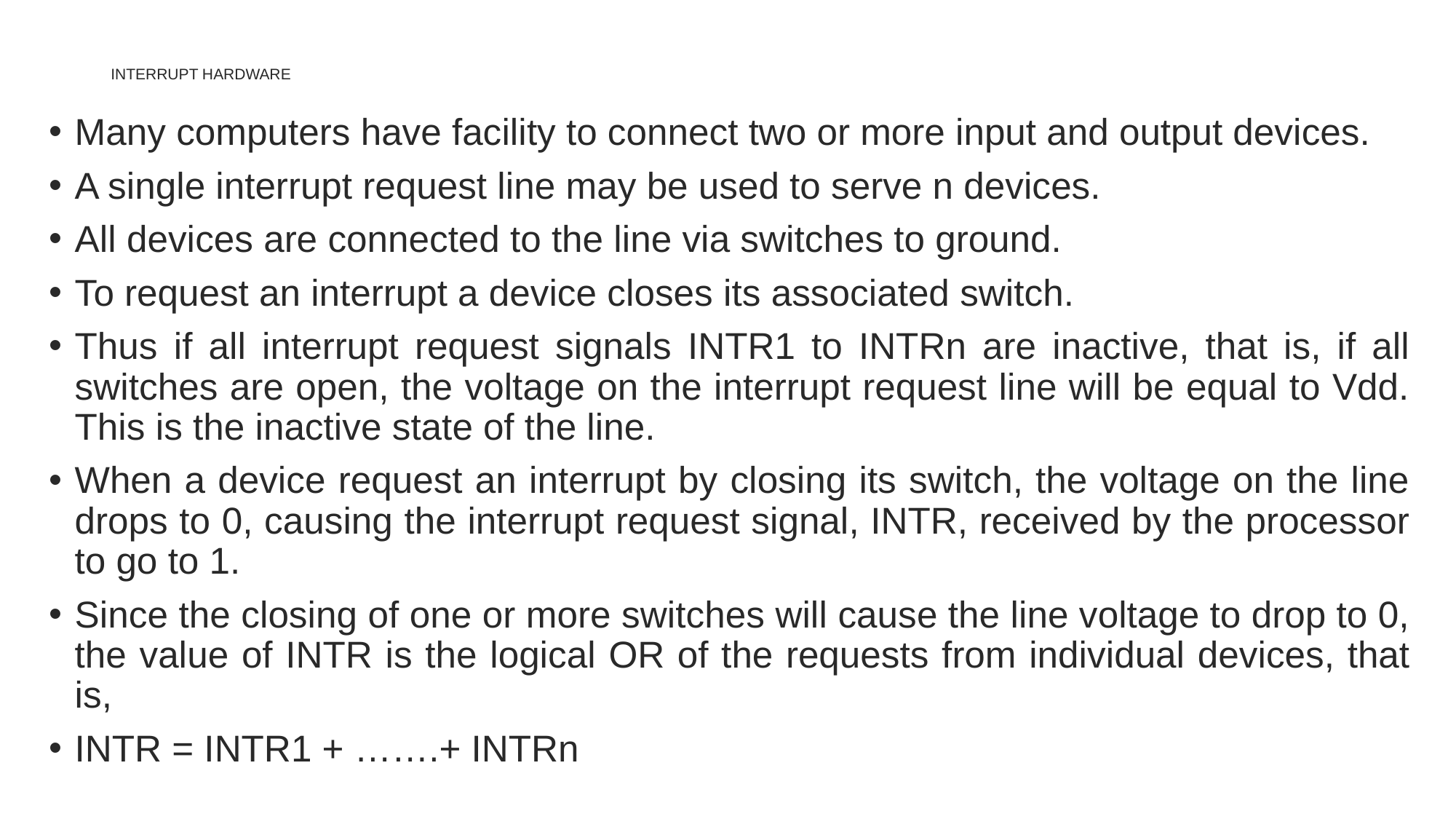

# INTERRUPT HARDWARE
Many computers have facility to connect two or more input and output devices.
A single interrupt request line may be used to serve n devices.
All devices are connected to the line via switches to ground.
To request an interrupt a device closes its associated switch.
Thus if all interrupt request signals INTR1 to INTRn are inactive, that is, if all switches are open, the voltage on the interrupt request line will be equal to Vdd. This is the inactive state of the line.
When a device request an interrupt by closing its switch, the voltage on the line drops to 0, causing the interrupt request signal, INTR, received by the processor to go to 1.
Since the closing of one or more switches will cause the line voltage to drop to 0, the value of INTR is the logical OR of the requests from individual devices, that is,
INTR = INTR1 + …….+ INTRn